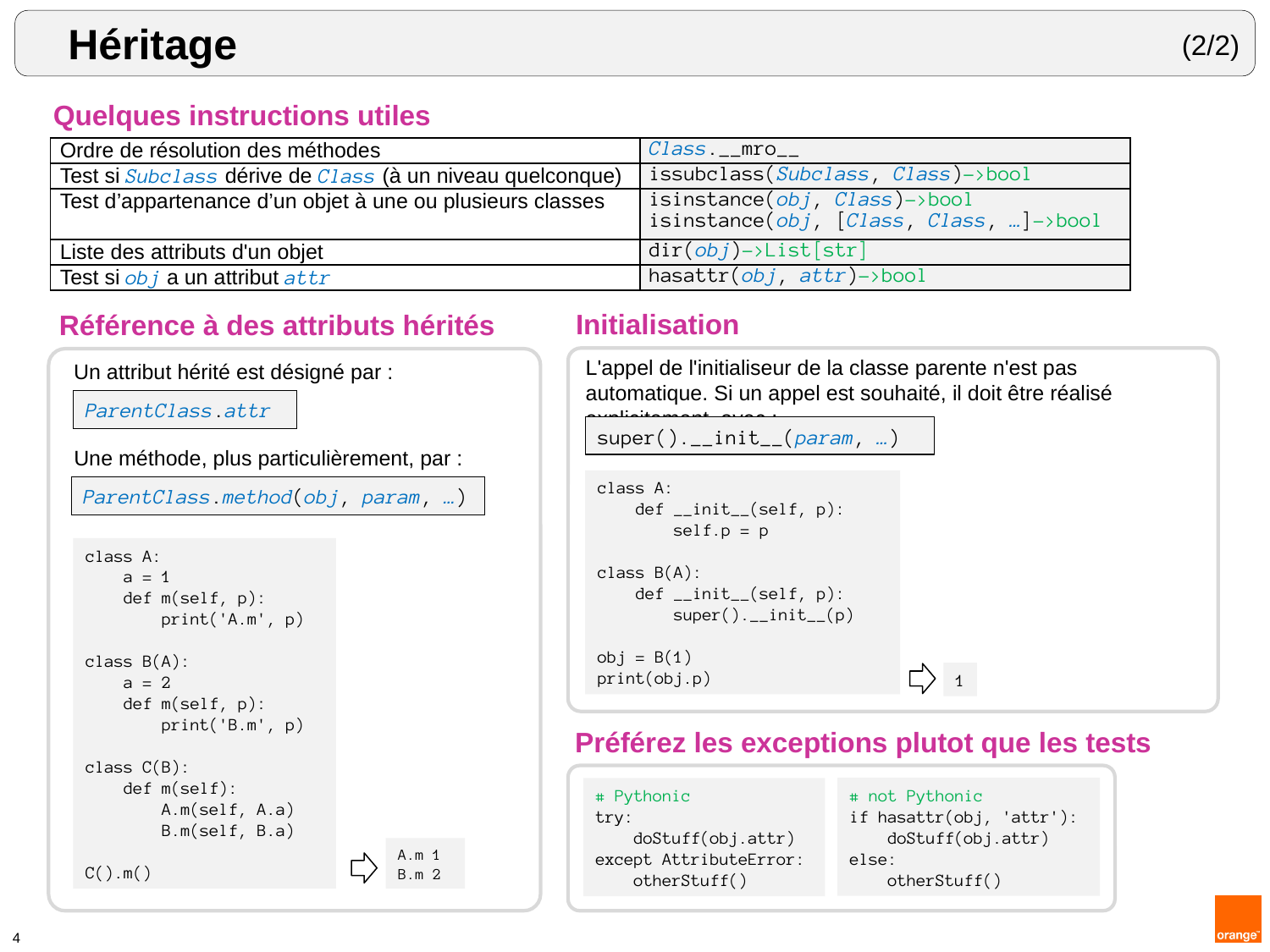

Héritage
(2/2)
Quelques instructions utiles
| Ordre de résolution des méthodes | Class.\_\_mro\_\_ |
| --- | --- |
| Test si Subclass dérive de Class (à un niveau quelconque) | issubclass(Subclass, Class)->bool |
| Test d’appartenance d’un objet à une ou plusieurs classes | isinstance(obj, Class)->bool isinstance(obj, [Class, Class, …]->bool |
| Liste des attributs d'un objet | dir(obj)->List[str] |
| Test si obj a un attribut attr | hasattr(obj, attr)->bool |
Initialisation

Référence à des attributs hérités

L'appel de l'initialiseur de la classe parente n'est pas automatique. Si un appel est souhaité, il doit être réalisé explicitement, avec :
super().__init__(param, …)
Un attribut hérité est désigné par :
ParentClass.attr
Une méthode, plus particulièrement, par :
ParentClass.method(obj, param, …)
class A:
    def __init__(self, p):
        self.p = p

class B(A):
    def __init__(self, p):
        super().__init__(p)

obj = B(1)
print(obj.p)
1

class A:
    a = 1
    def m(self, p):
        print('A.m', p)

class B(A):
    a = 2
    def m(self, p):
        print('B.m', p)

class C(B):
    def m(self):
        A.m(self, A.a)
        B.m(self, B.a)

C().m()
A.m 1
B.m 2

Préférez les exceptions plutot que les tests

# not Pythonic
if hasattr(obj, 'attr'):
    doStuff(obj.attr)
else:
    otherStuff()
# Pythonic
try:
    doStuff(obj.attr)
except AttributeError:
    otherStuff()